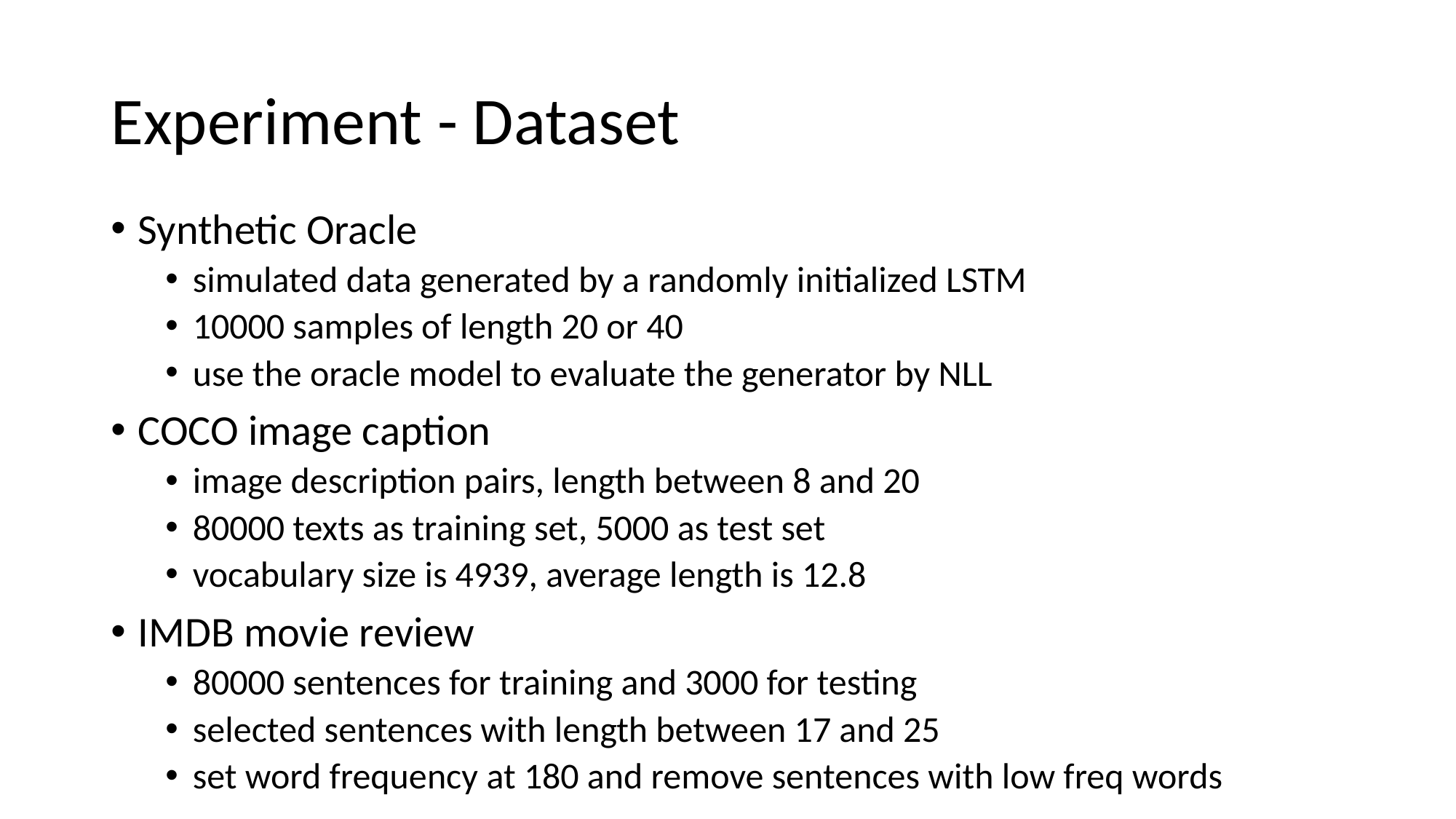

# Experiment - Dataset
Synthetic Oracle
simulated data generated by a randomly initialized LSTM
10000 samples of length 20 or 40
use the oracle model to evaluate the generator by NLL
COCO image caption
image description pairs, length between 8 and 20
80000 texts as training set, 5000 as test set
vocabulary size is 4939, average length is 12.8
IMDB movie review
80000 sentences for training and 3000 for testing
selected sentences with length between 17 and 25
set word frequency at 180 and remove sentences with low freq words